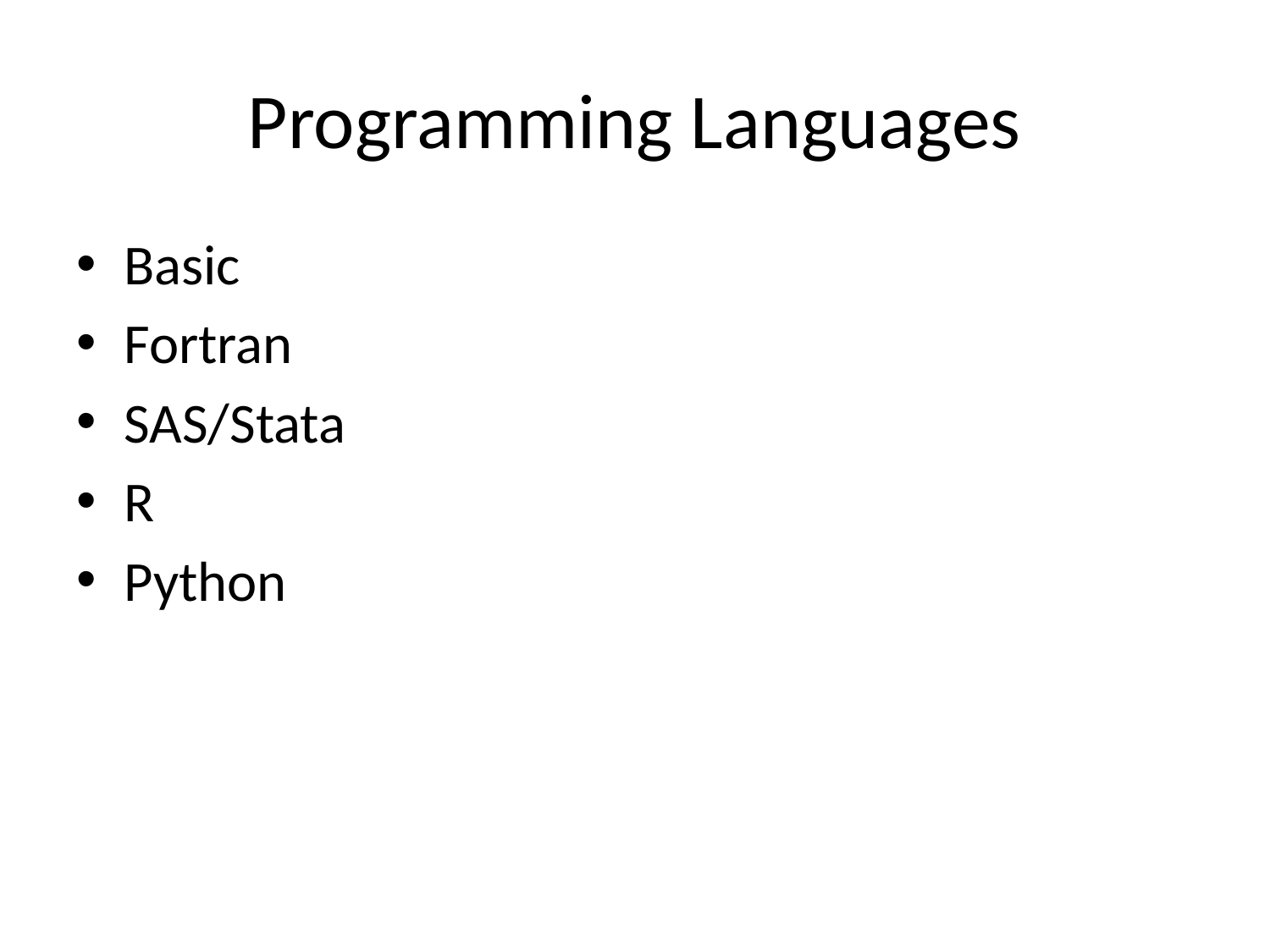

# Programming Languages
Basic
Fortran
SAS/Stata
R
Python